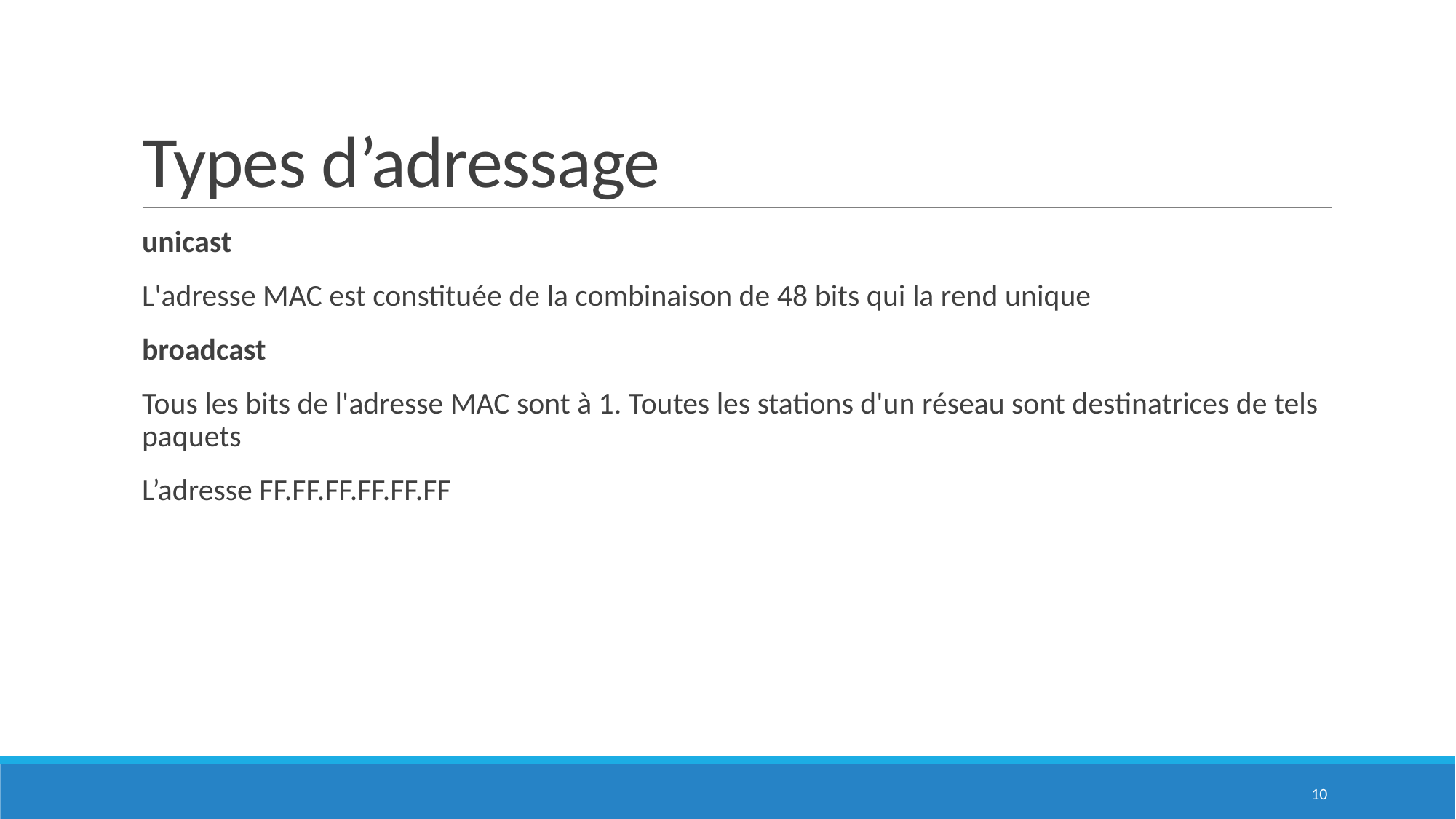

# Types d’adressage
unicast
L'adresse MAC est constituée de la combinaison de 48 bits qui la rend unique
broadcast
Tous les bits de l'adresse MAC sont à 1. Toutes les stations d'un réseau sont destinatrices de tels paquets
L’adresse FF.FF.FF.FF.FF.FF
10